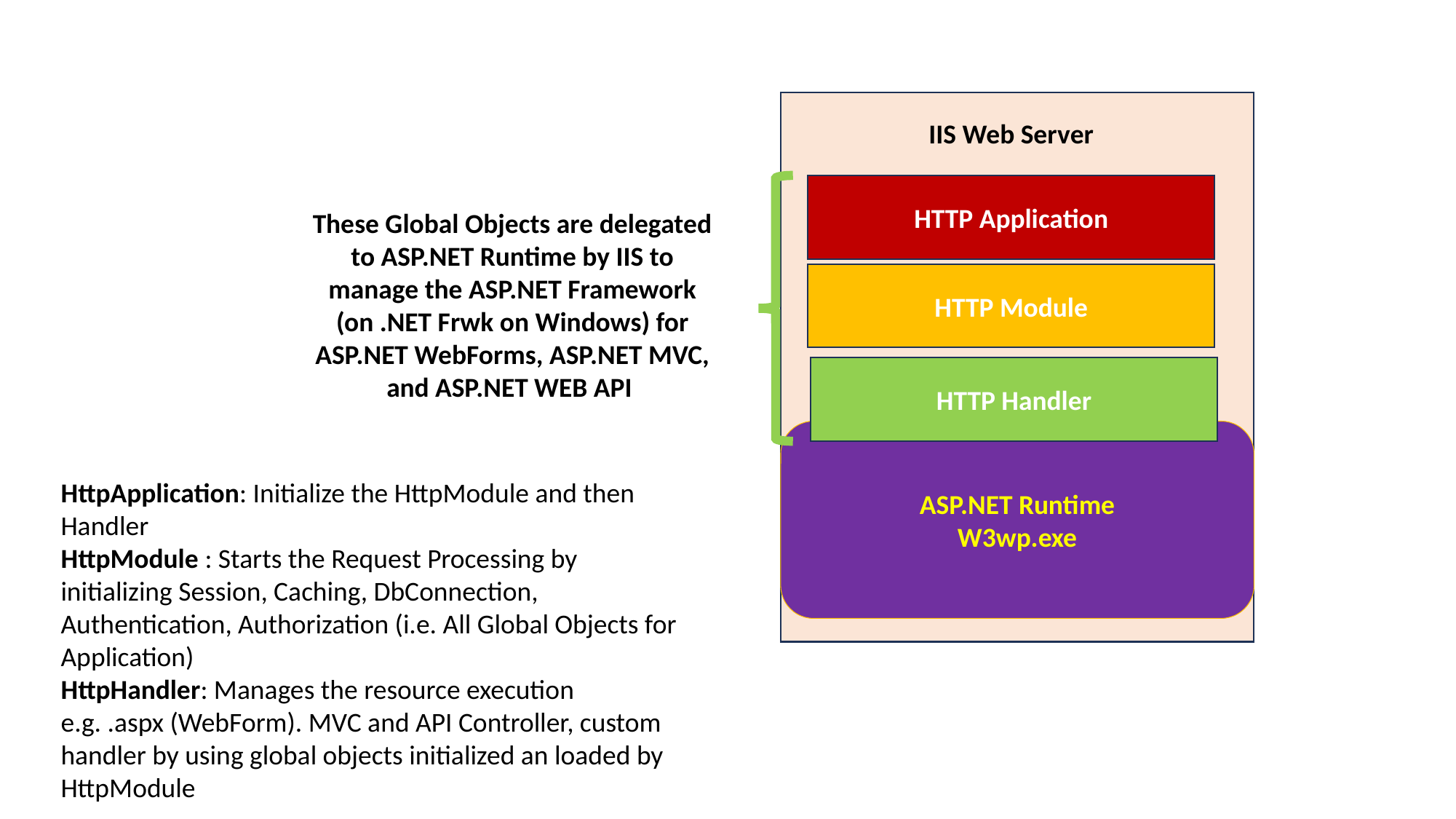

IIS Web Server

HTTP Application
These Global Objects are delegated to ASP.NET Runtime by IIS to manage the ASP.NET Framework (on .NET Frwk on Windows) for ASP.NET WebForms, ASP.NET MVC, and ASP.NET WEB API
HTTP Module
HTTP Handler
ASP.NET Runtime
W3wp.exe
HttpApplication: Initialize the HttpModule and then Handler
HttpModule : Starts the Request Processing by initializing Session, Caching, DbConnection, Authentication, Authorization (i.e. All Global Objects for Application)
HttpHandler: Manages the resource execution e.g. .aspx (WebForm). MVC and API Controller, custom handler by using global objects initialized an loaded by HttpModule